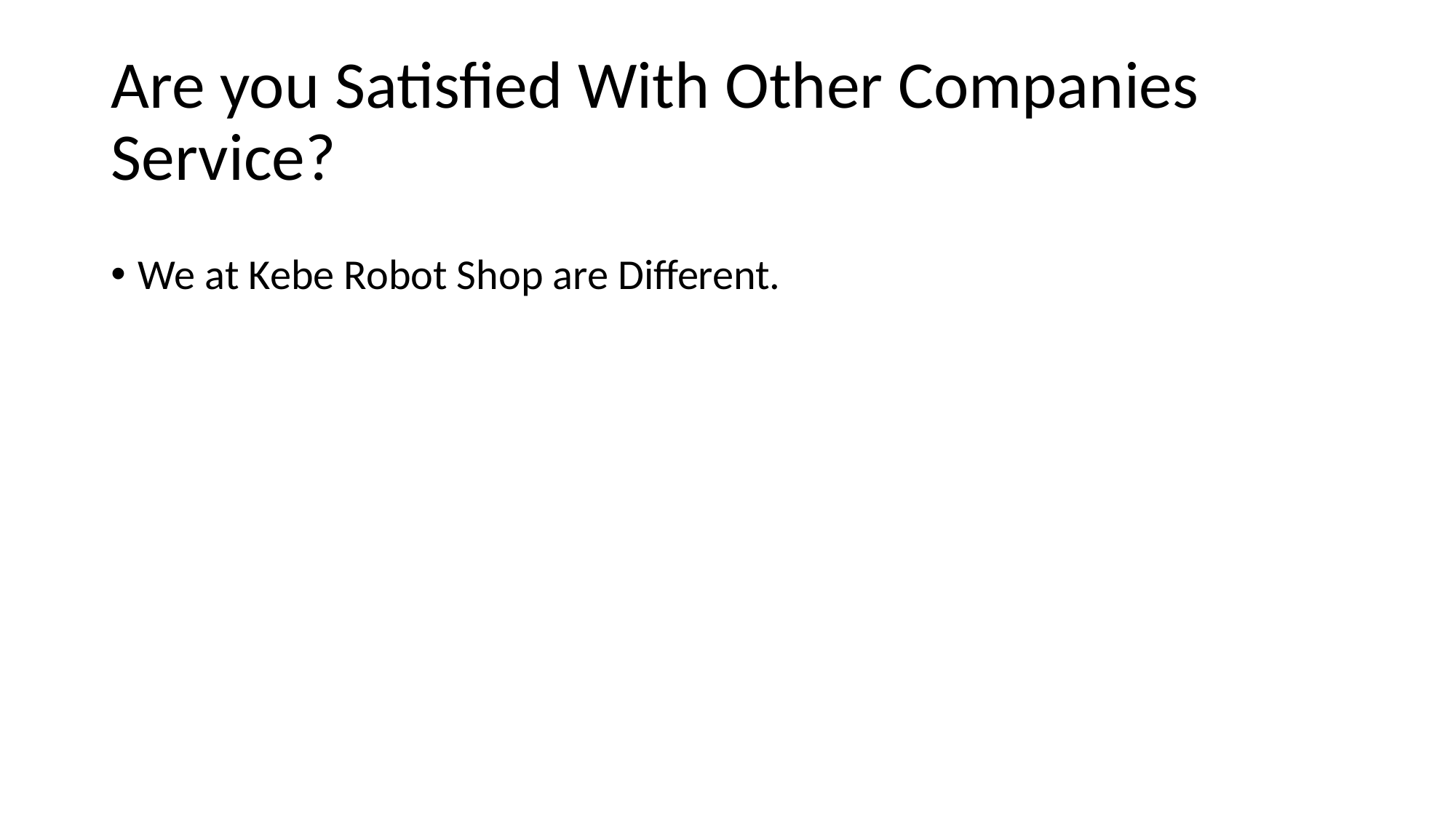

# Are you Satisfied With Other Companies Service?
We at Kebe Robot Shop are Different.